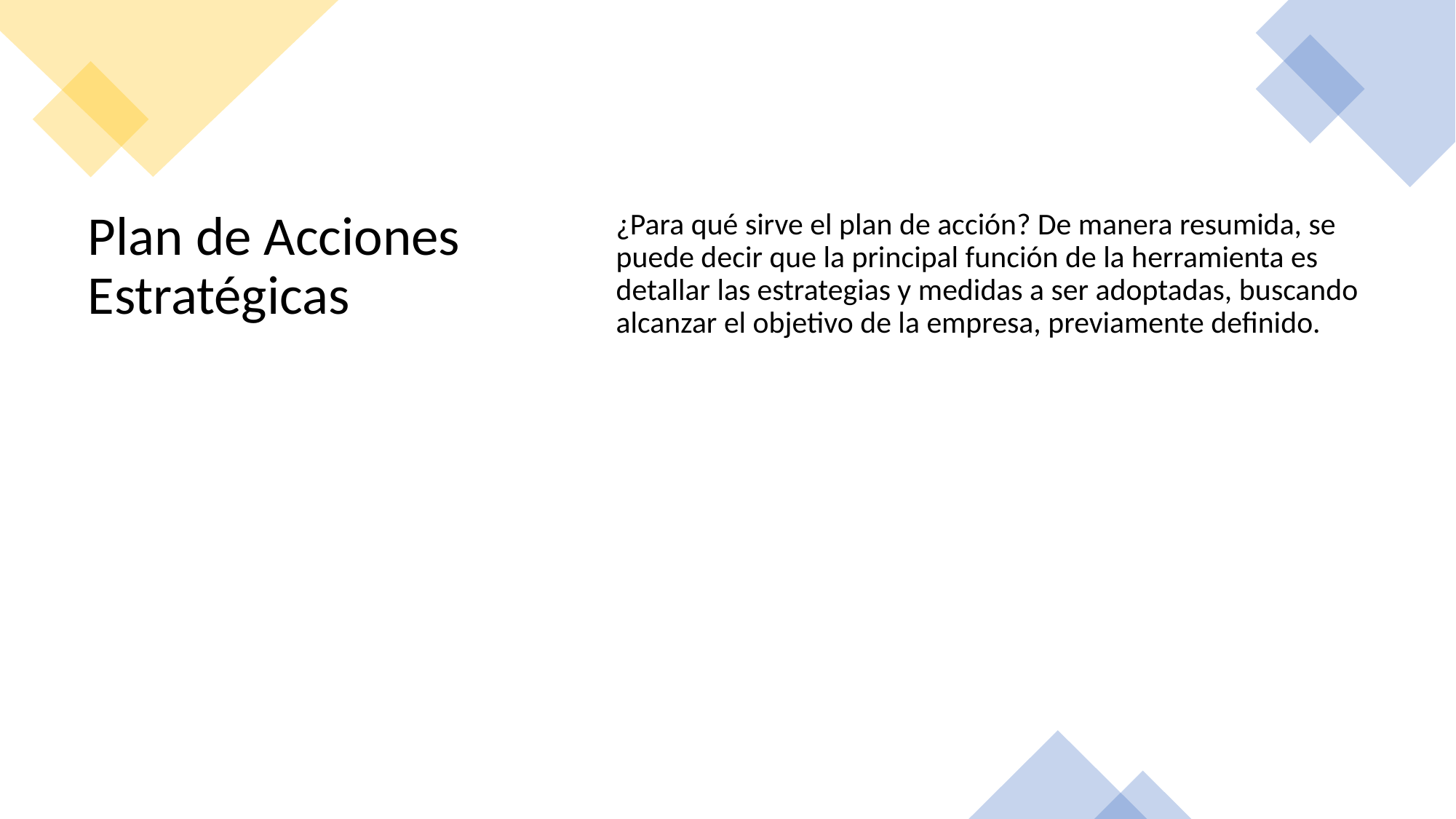

¿Para qué sirve el plan de acción? De manera resumida, se puede decir que la principal función de la herramienta es detallar las estrategias y medidas a ser adoptadas, buscando alcanzar el objetivo de la empresa, previamente definido.

# Plan de Acciones Estratégicas